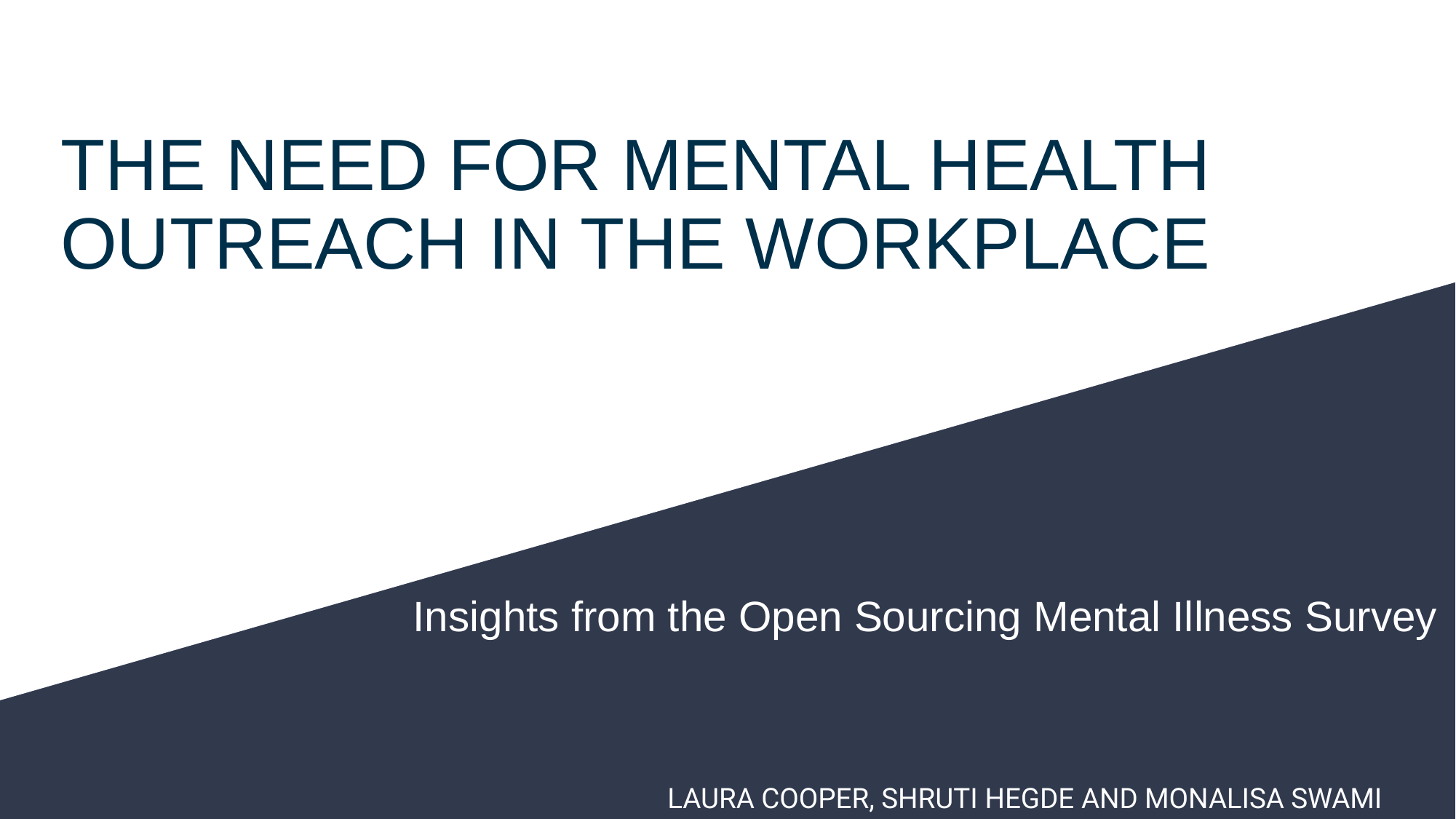

# THE NEED FOR MENTAL HEALTH OUTREACH IN THE WORKPLACE
Insights from the Open Sourcing Mental Illness Survey
LAURA COOPER, SHRUTI HEGDE AND MONALISA SWAMI